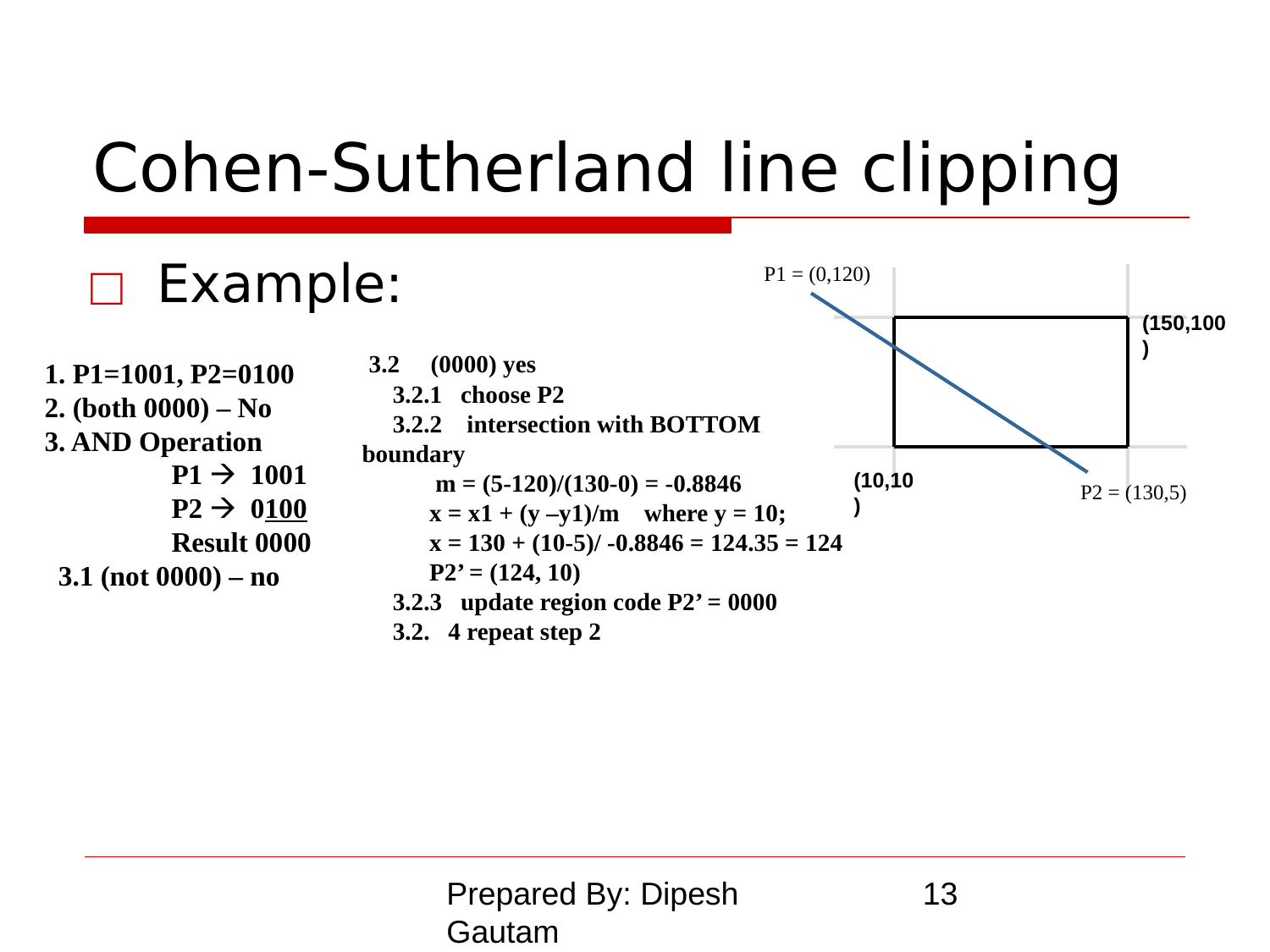

# Cohen-Sutherland line clipping
Example:
P1 = (0,120)
(150,100)
(10,10)
P2 = (130,5)
 3.2     (0000) yes
     3.2.1   choose P2
     3.2.2    intersection with BOTTOM boundary
            m = (5-120)/(130-0) = -0.8846
           x = x1 + (y –y1)/m    where y = 10;
           x = 130 + (10-5)/ -0.8846 = 124.35 = 124
           P2’ = (124, 10)
     3.2.3   update region code P2’ = 0000
     3.2.   4 repeat step 2
1. P1=1001, P2=0100
2. (both 0000) – No
3. AND Operation
	P1 🡪  1001
	P2 🡪  0100
	Result 0000
  3.1 (not 0000) – no
Prepared By: Dipesh Gautam
13